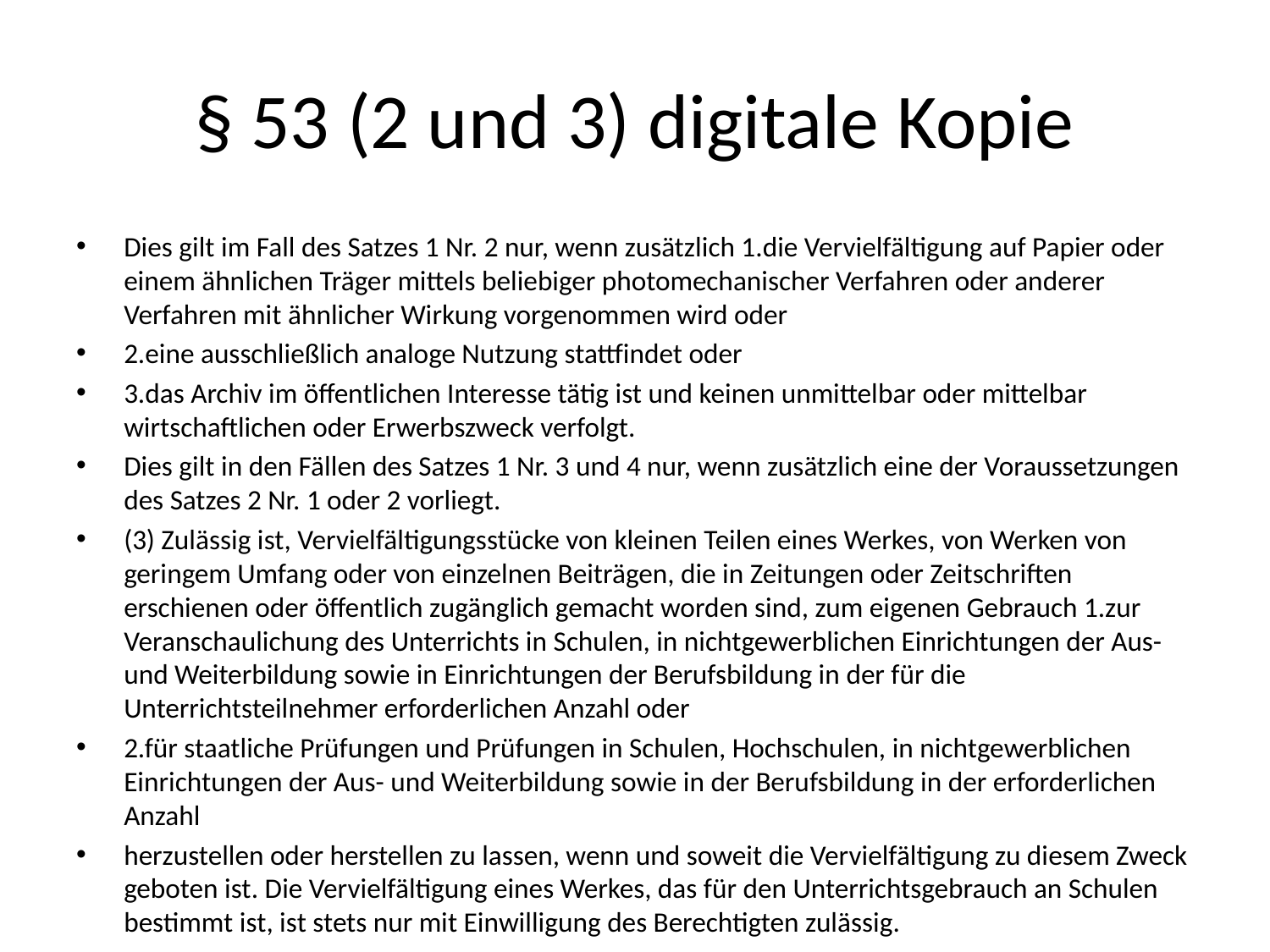

# § 53 (2 und 3) digitale Kopie
Dies gilt im Fall des Satzes 1 Nr. 2 nur, wenn zusätzlich 1.die Vervielfältigung auf Papier oder einem ähnlichen Träger mittels beliebiger photomechanischer Verfahren oder anderer Verfahren mit ähnlicher Wirkung vorgenommen wird oder
2.eine ausschließlich analoge Nutzung stattfindet oder
3.das Archiv im öffentlichen Interesse tätig ist und keinen unmittelbar oder mittelbar wirtschaftlichen oder Erwerbszweck verfolgt.
Dies gilt in den Fällen des Satzes 1 Nr. 3 und 4 nur, wenn zusätzlich eine der Voraussetzungen des Satzes 2 Nr. 1 oder 2 vorliegt.
(3) Zulässig ist, Vervielfältigungsstücke von kleinen Teilen eines Werkes, von Werken von geringem Umfang oder von einzelnen Beiträgen, die in Zeitungen oder Zeitschriften erschienen oder öffentlich zugänglich gemacht worden sind, zum eigenen Gebrauch 1.zur Veranschaulichung des Unterrichts in Schulen, in nichtgewerblichen Einrichtungen der Aus- und Weiterbildung sowie in Einrichtungen der Berufsbildung in der für die Unterrichtsteilnehmer erforderlichen Anzahl oder
2.für staatliche Prüfungen und Prüfungen in Schulen, Hochschulen, in nichtgewerblichen Einrichtungen der Aus- und Weiterbildung sowie in der Berufsbildung in der erforderlichen Anzahl
herzustellen oder herstellen zu lassen, wenn und soweit die Vervielfältigung zu diesem Zweck geboten ist. Die Vervielfältigung eines Werkes, das für den Unterrichtsgebrauch an Schulen bestimmt ist, ist stets nur mit Einwilligung des Berechtigten zulässig.